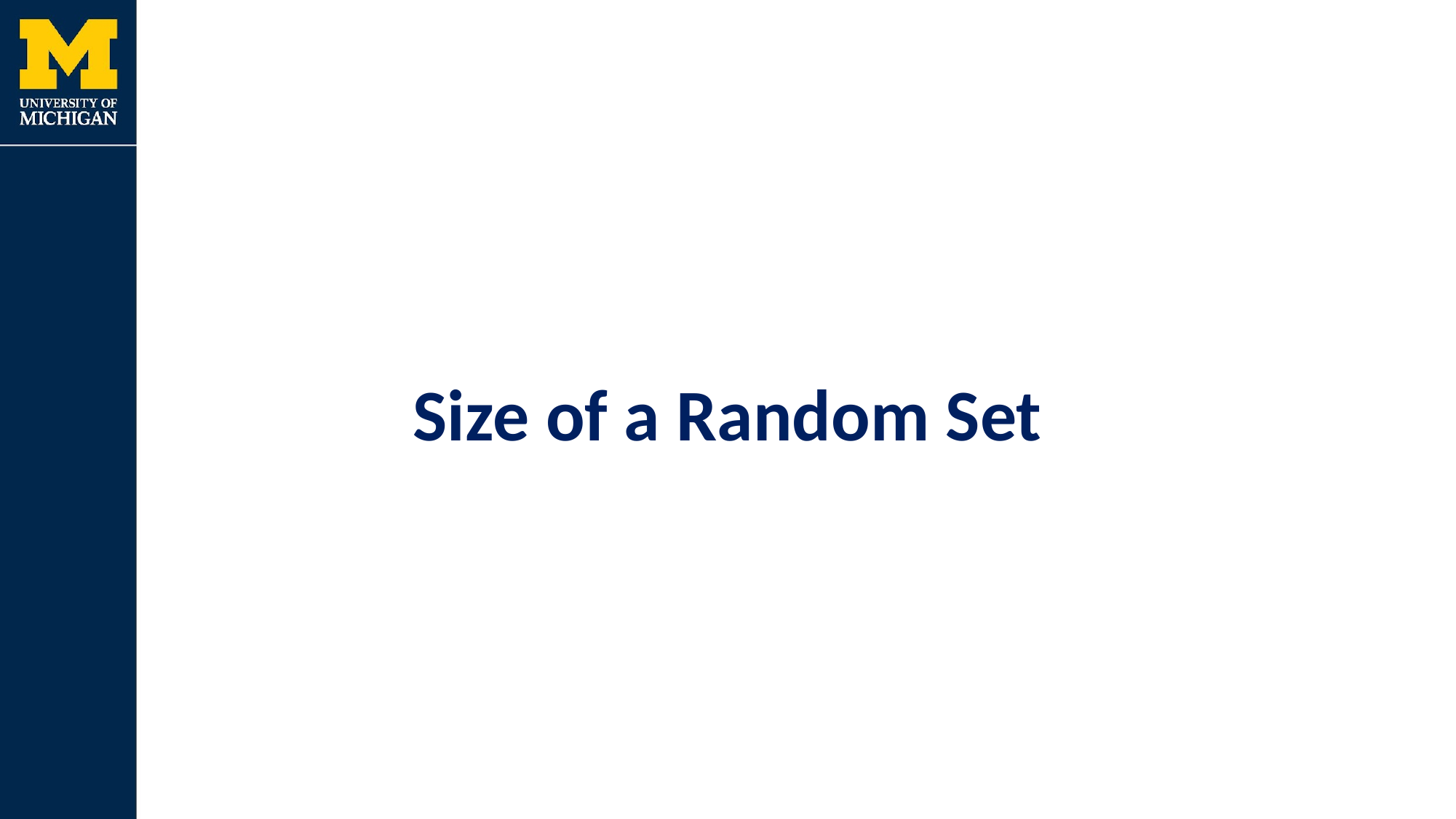

# Size of a Random Set
Jason Zheng
July 14, 2022